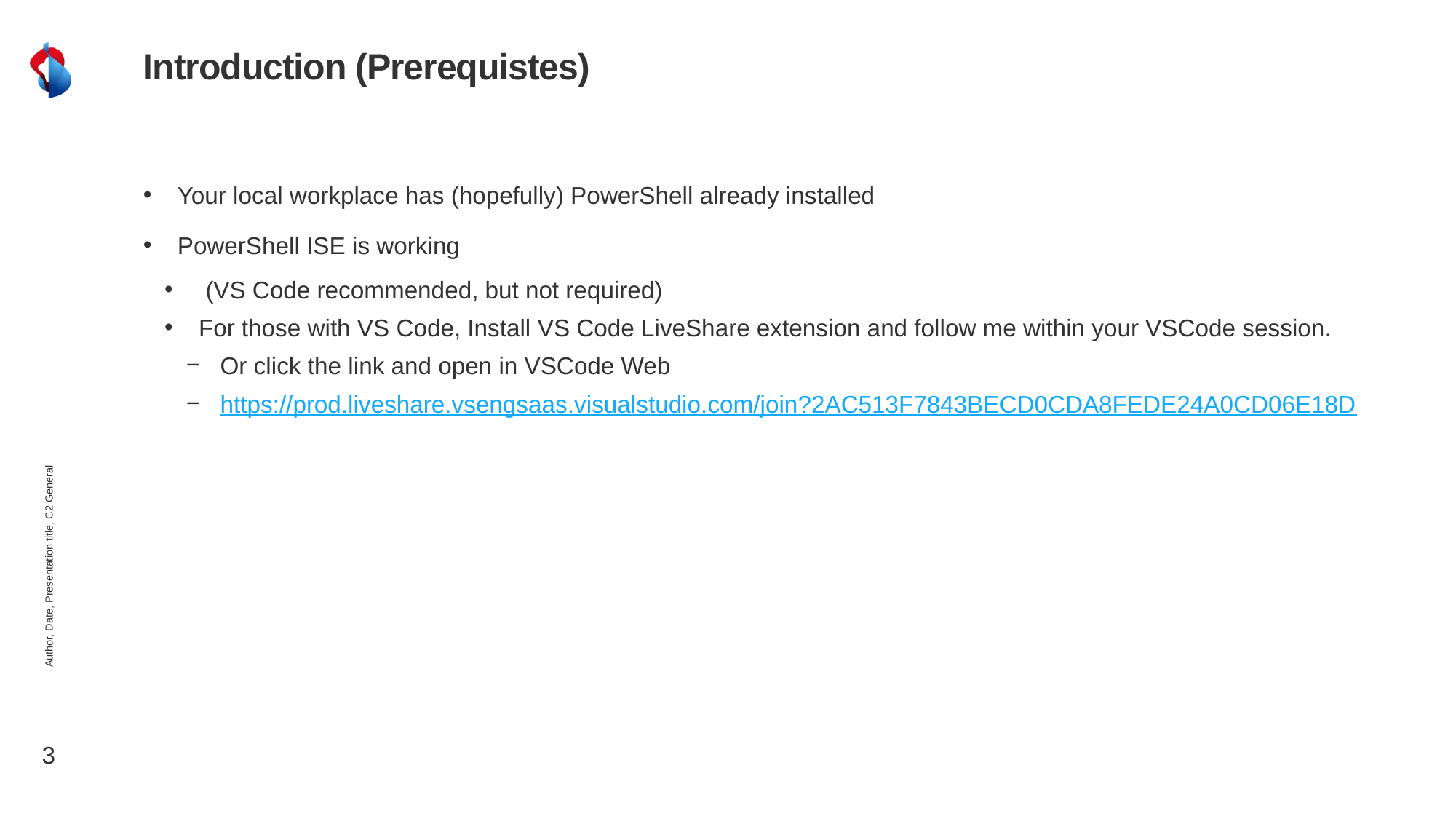

# Introduction (Prerequistes)
Your local workplace has (hopefully) PowerShell already installed
PowerShell ISE is working
 (VS Code recommended, but not required)
For those with VS Code, Install VS Code LiveShare extension and follow me within your VSCode session.
Or click the link and open in VSCode Web
https://prod.liveshare.vsengsaas.visualstudio.com/join?2AC513F7843BECD0CDA8FEDE24A0CD06E18D

Author, Date, Presentation title, C2 General
3